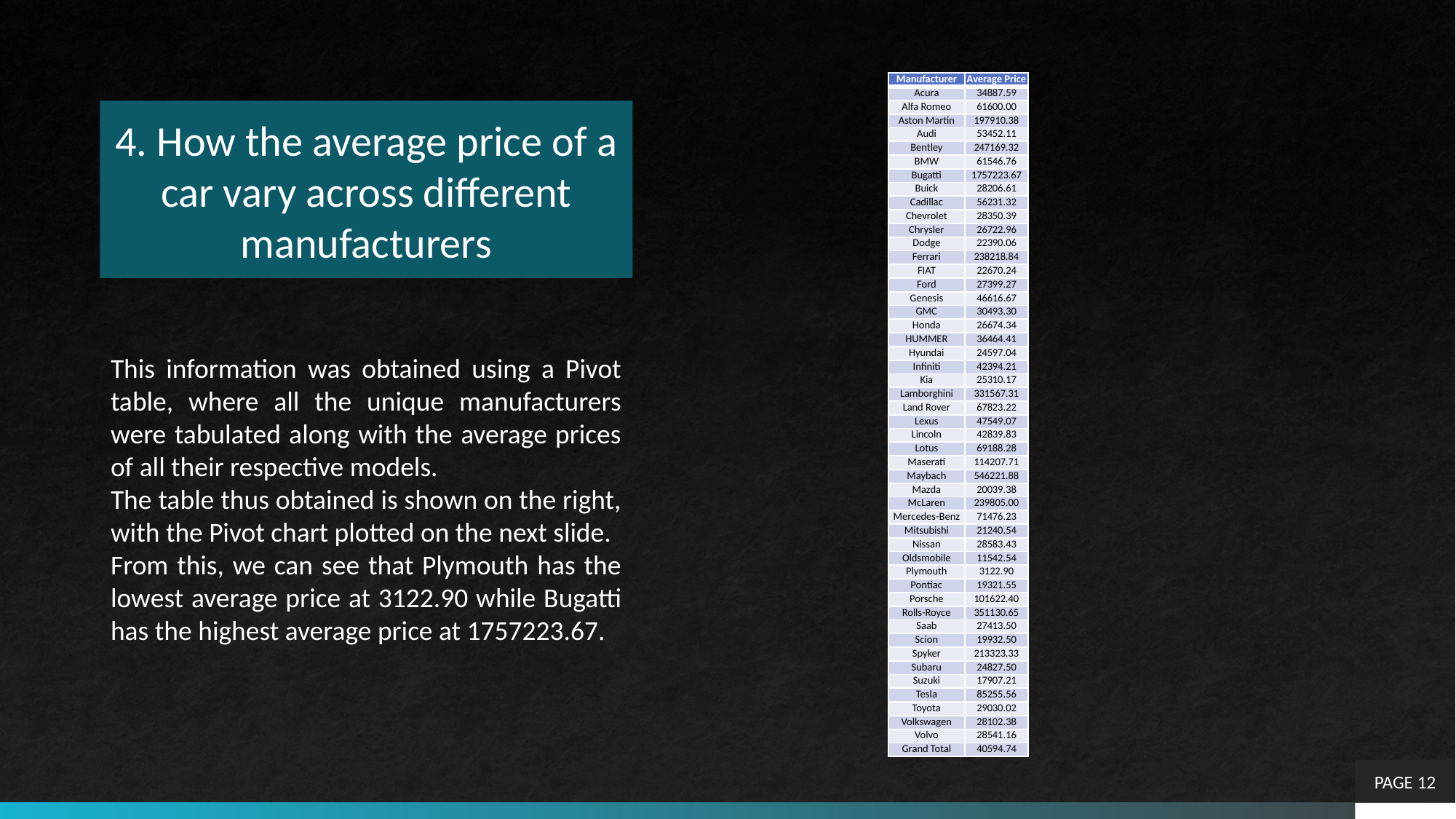

| Manufacturer | Average Price |
| --- | --- |
| Acura | 34887.59 |
| Alfa Romeo | 61600.00 |
| Aston Martin | 197910.38 |
| Audi | 53452.11 |
| Bentley | 247169.32 |
| BMW | 61546.76 |
| Bugatti | 1757223.67 |
| Buick | 28206.61 |
| Cadillac | 56231.32 |
| Chevrolet | 28350.39 |
| Chrysler | 26722.96 |
| Dodge | 22390.06 |
| Ferrari | 238218.84 |
| FIAT | 22670.24 |
| Ford | 27399.27 |
| Genesis | 46616.67 |
| GMC | 30493.30 |
| Honda | 26674.34 |
| HUMMER | 36464.41 |
| Hyundai | 24597.04 |
| Infiniti | 42394.21 |
| Kia | 25310.17 |
| Lamborghini | 331567.31 |
| Land Rover | 67823.22 |
| Lexus | 47549.07 |
| Lincoln | 42839.83 |
| Lotus | 69188.28 |
| Maserati | 114207.71 |
| Maybach | 546221.88 |
| Mazda | 20039.38 |
| McLaren | 239805.00 |
| Mercedes-Benz | 71476.23 |
| Mitsubishi | 21240.54 |
| Nissan | 28583.43 |
| Oldsmobile | 11542.54 |
| Plymouth | 3122.90 |
| Pontiac | 19321.55 |
| Porsche | 101622.40 |
| Rolls-Royce | 351130.65 |
| Saab | 27413.50 |
| Scion | 19932.50 |
| Spyker | 213323.33 |
| Subaru | 24827.50 |
| Suzuki | 17907.21 |
| Tesla | 85255.56 |
| Toyota | 29030.02 |
| Volkswagen | 28102.38 |
| Volvo | 28541.16 |
| Grand Total | 40594.74 |
# 4. How the average price of a car vary across different manufacturers
This information was obtained using a Pivot table, where all the unique manufacturers were tabulated along with the average prices of all their respective models.
The table thus obtained is shown on the right, with the Pivot chart plotted on the next slide.
From this, we can see that Plymouth has the lowest average price at 3122.90 while Bugatti has the highest average price at 1757223.67.
PAGE 12